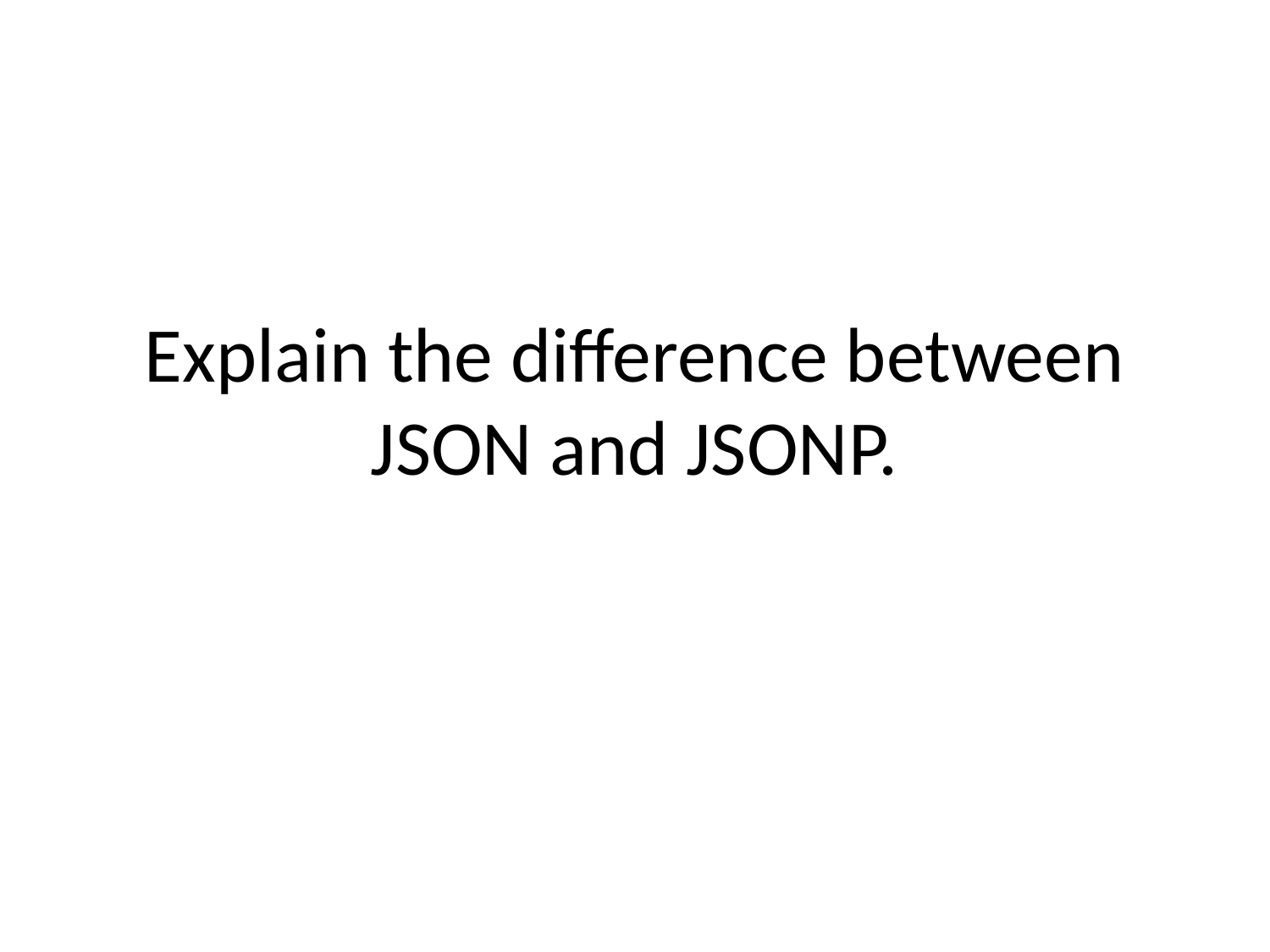

# Explain the difference between JSON and JSONP.